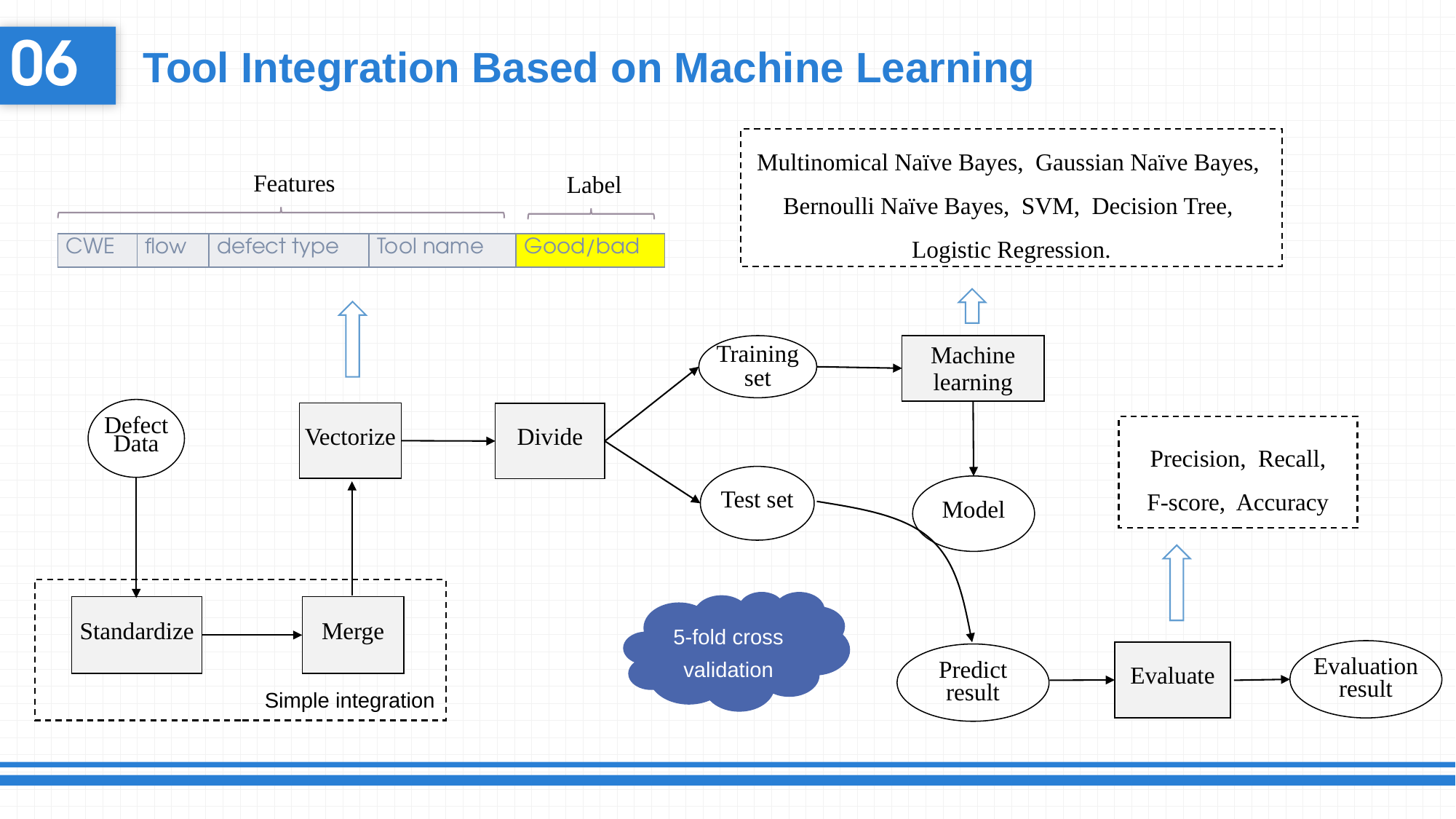

06
Tool Integration Based on Machine Learning
Multinomical Naïve Bayes,  Gaussian Naïve Bayes,
Bernoulli Naïve Bayes,  SVM,  Decision Tree,
Logistic Regression.

Features
Label
| CWE | flow | defect type | Tool name | Good/bad |
| --- | --- | --- | --- | --- |

Machine learning
Training set
Defect Data
Vectorize
Divide
Precision,  Recall,
F-score,  Accuracy
Test set
Model

Simple integration
5-fold cross validation
Standardize
Merge
Evaluation result
Evaluate
Predict result